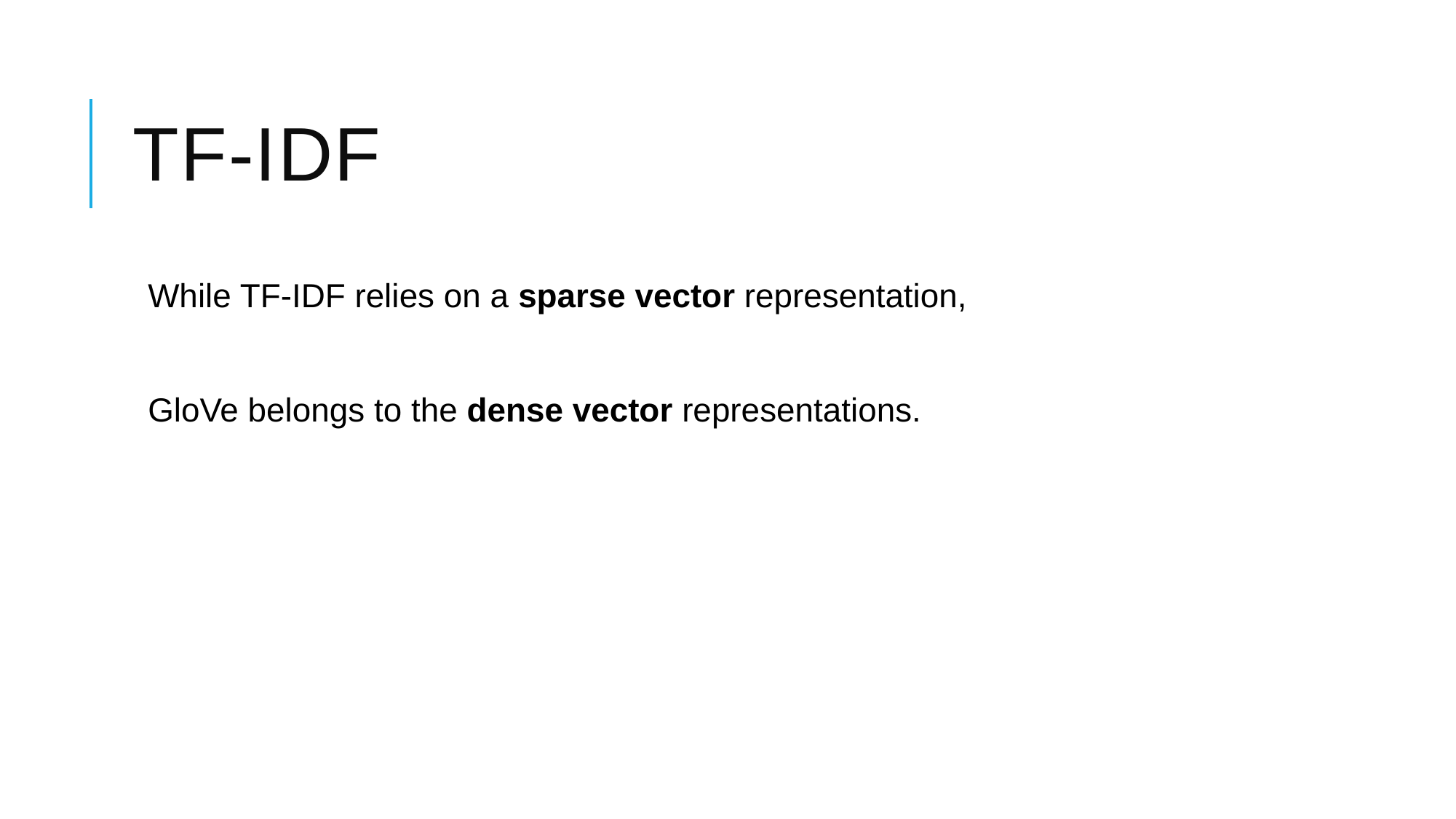

# TF-IDF
 While TF-IDF relies on a sparse vector representation,

 GloVe belongs to the dense vector representations.